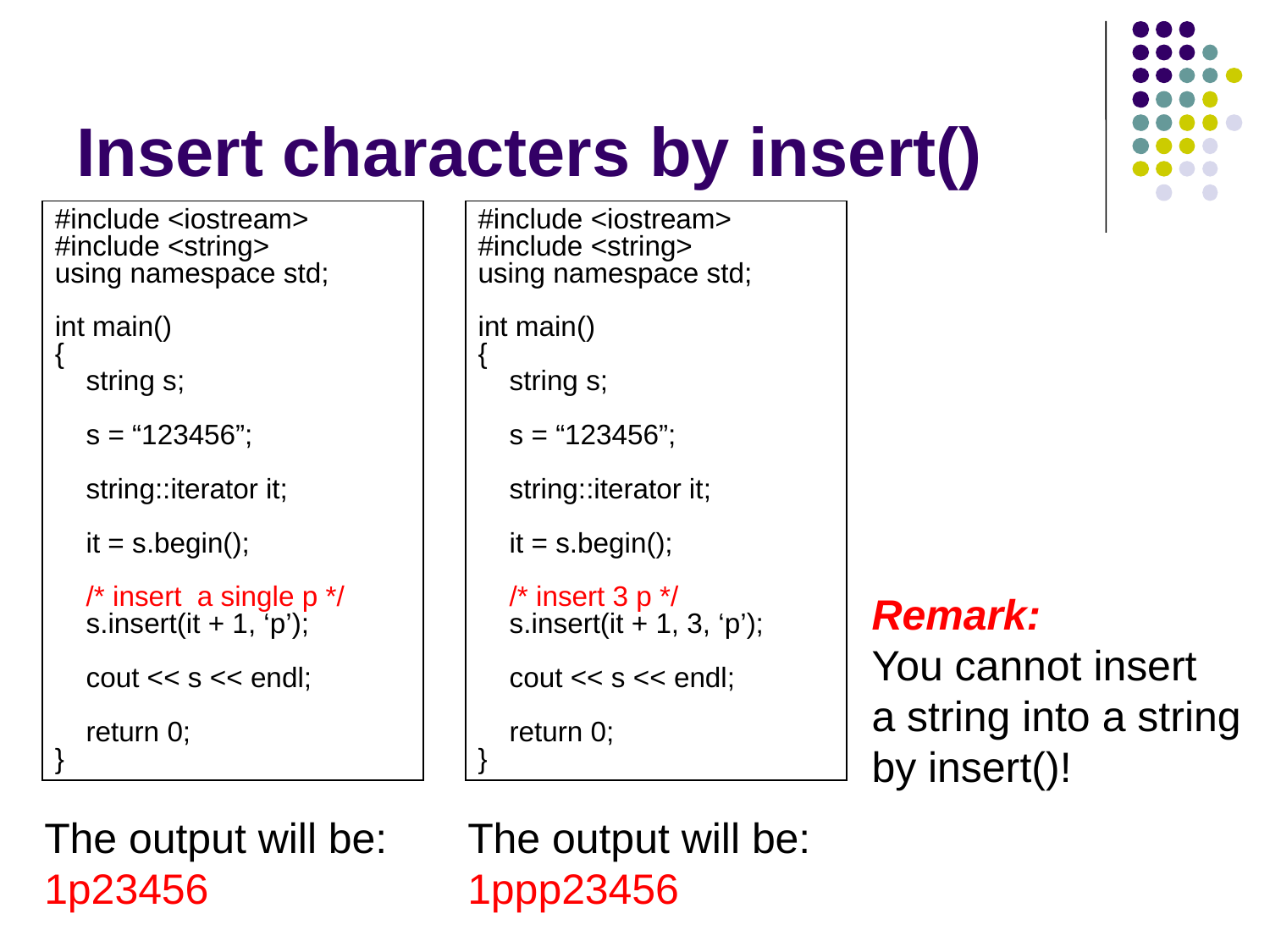

# Insert characters by insert()
#include <iostream>
#include <string>
using namespace std;

int main()
{
    string s;

    s = “123456”;

    string::iterator it;

    it = s.begin();

    /* insert  a single p */
    s.insert(it + 1, ‘p’);

    cout << s << endl;

    return 0;
}
#include <iostream>
#include <string>
using namespace std;

int main()
{
    string s;

    s = “123456”;

    string::iterator it;

    it = s.begin();

    /* insert 3 p */
    s.insert(it + 1, 3, ‘p’);

    cout << s << endl;

    return 0;
}
Remark:
You cannot insert
a string into a string
by insert()!
The output will be:
1p23456
The output will be:
1ppp23456